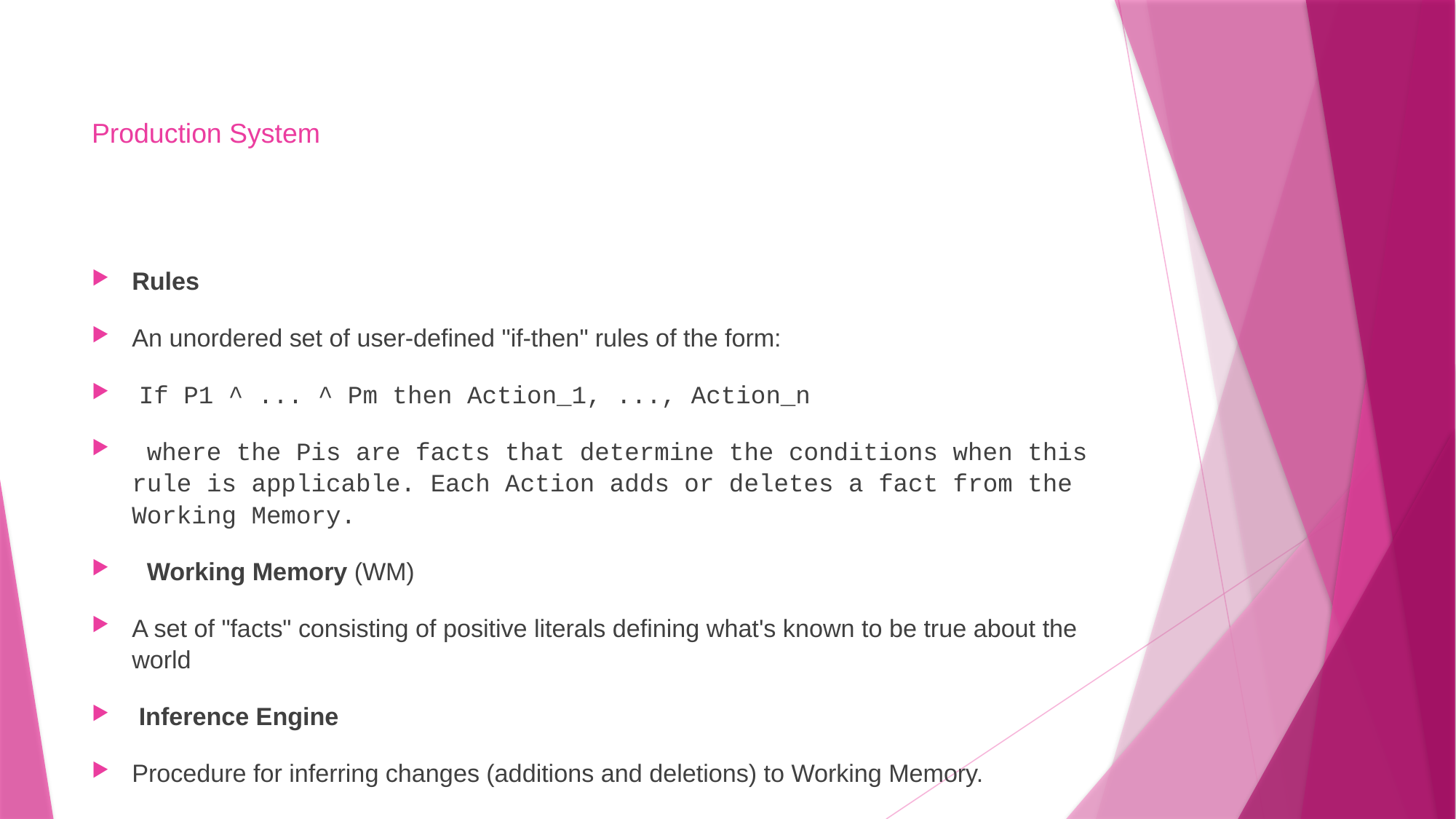

# Production System
Rules
An unordered set of user-defined "if-then" rules of the form:
 If P1 ^ ... ^ Pm then Action_1, ..., Action_n
 where the Pis are facts that determine the conditions when this rule is applicable. Each Action adds or deletes a fact from the Working Memory.
 Working Memory (WM)
A set of "facts" consisting of positive literals defining what's known to be true about the world
 Inference Engine
Procedure for inferring changes (additions and deletions) to Working Memory.